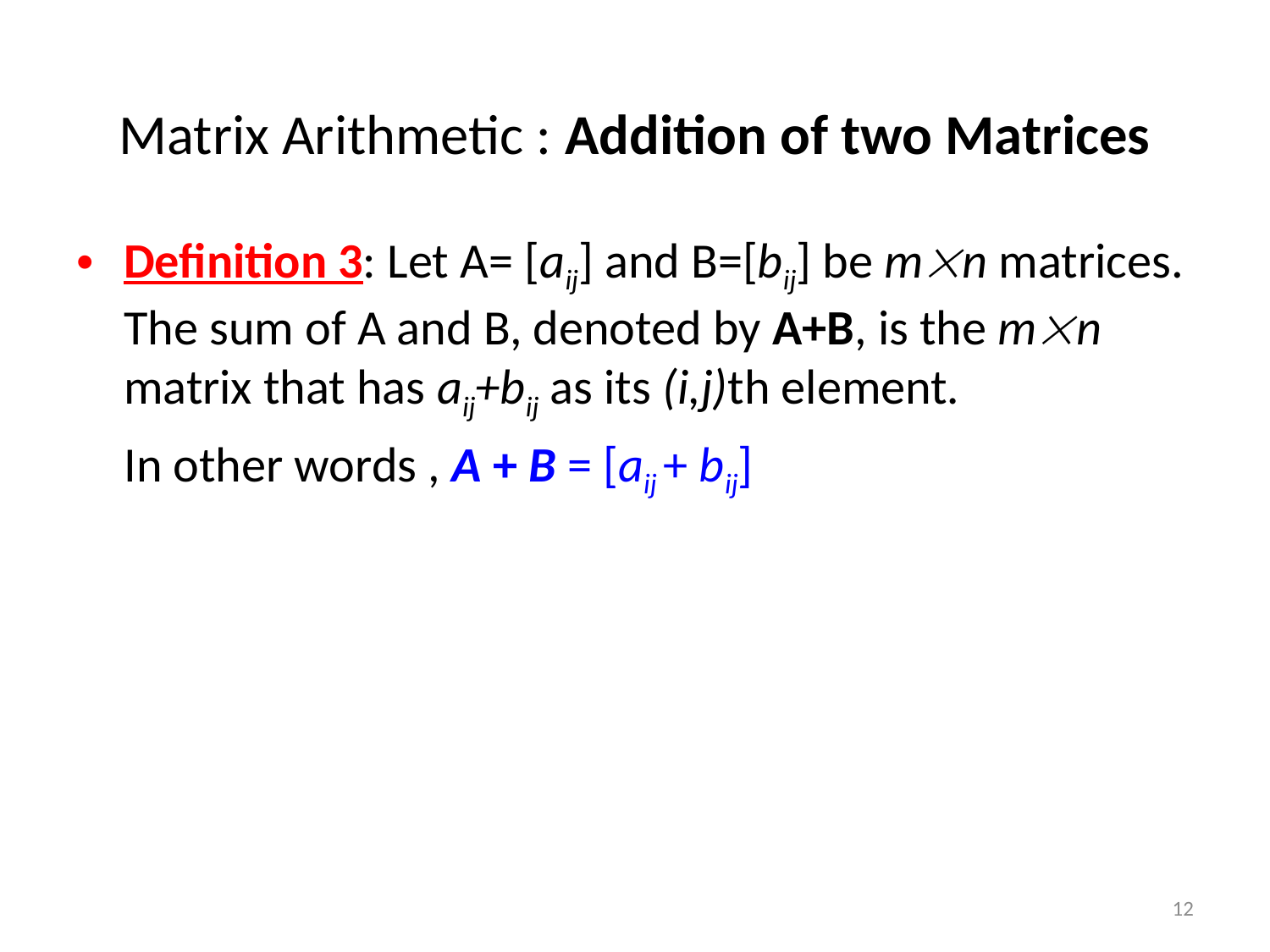

# Matrix Arithmetic : Addition of two Matrices
Definition 3: Let A= [aij] and B=[bij] be m×n matrices. The sum of A and B, denoted by A+B, is the m×n matrix that has aij+bij as its (i,j)th element.
	In other words , A + B = [aij + bij]

12